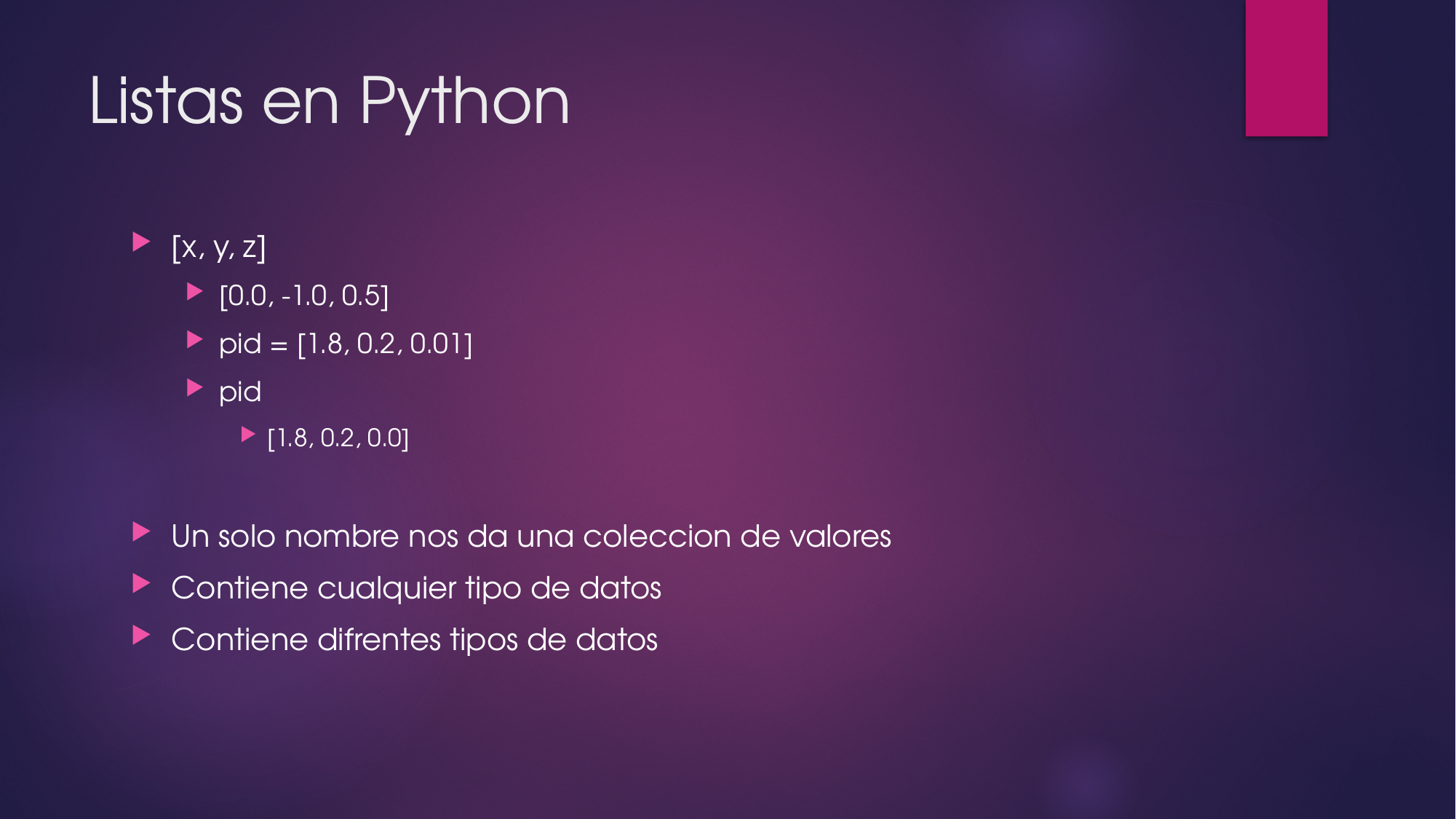

# Listas en Python
[x, y, z]
[0.0, -1.0, 0.5]
pid = [1.8, 0.2, 0.01]
pid
[1.8, 0.2, 0.0]

Un solo nombre nos da una coleccion de valores
Contiene cualquier tipo de datos
Contiene difrentes tipos de datos